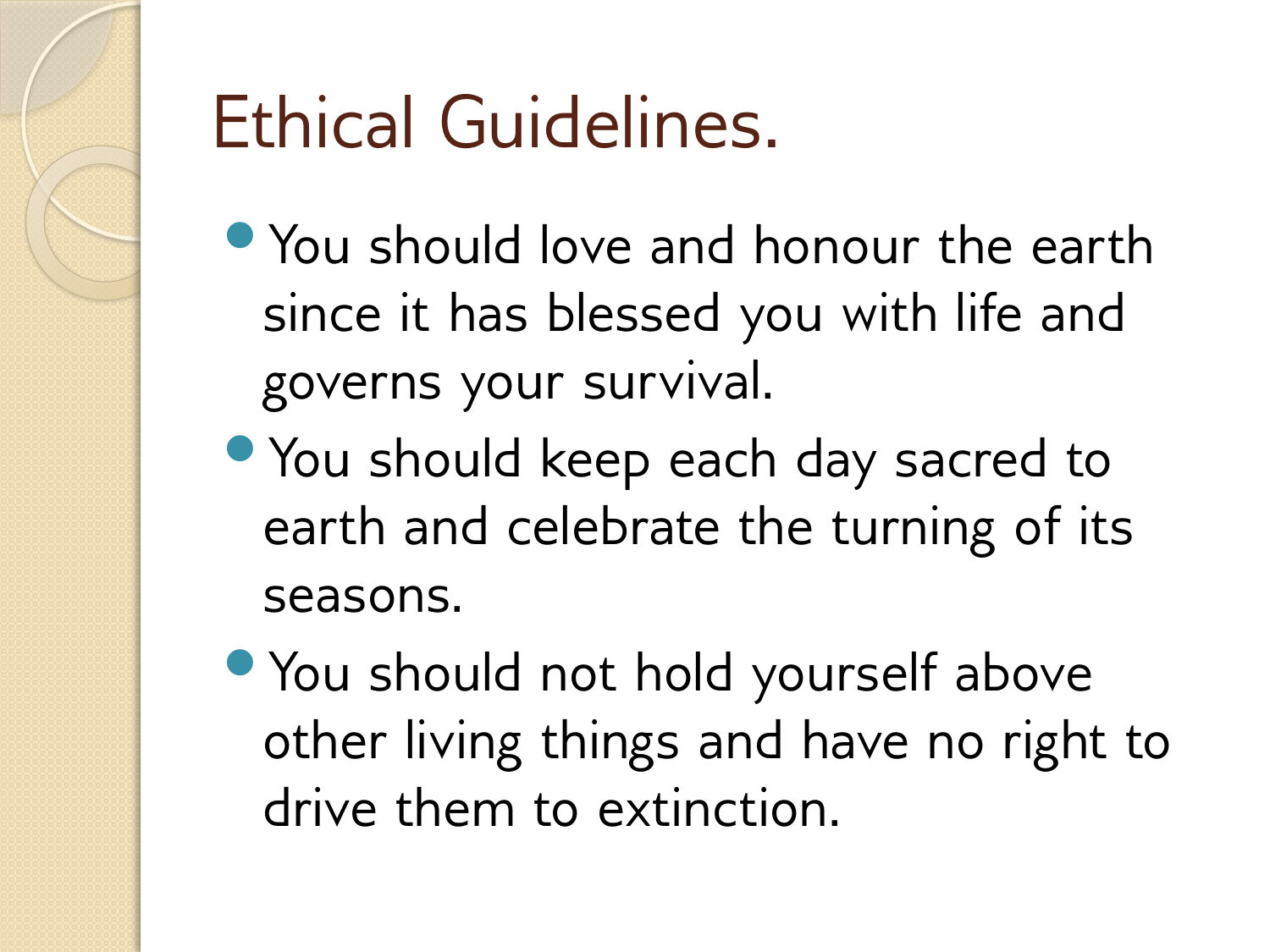

# Ethical Guidelines.
You should love and honour the earth since it has blessed you with life and governs your survival.
You should keep each day sacred to earth and celebrate the turning of its seasons.
You should not hold yourself above other living things and have no right to drive them to extinction.